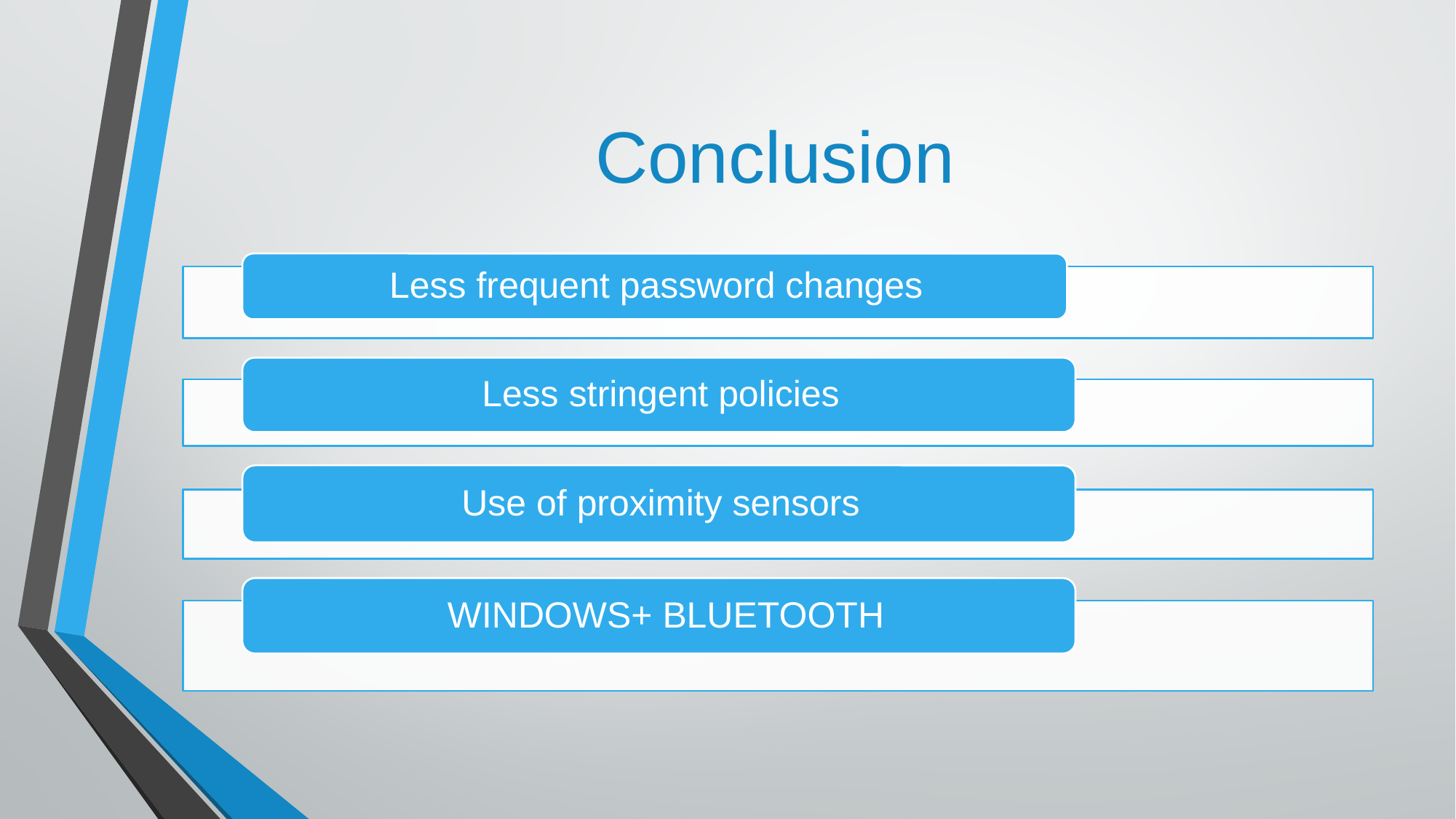

# Conclusion
Less frequent password changes
Less stringent policies
Use of proximity sensors
 WINDOWS+ BLUETOOTH